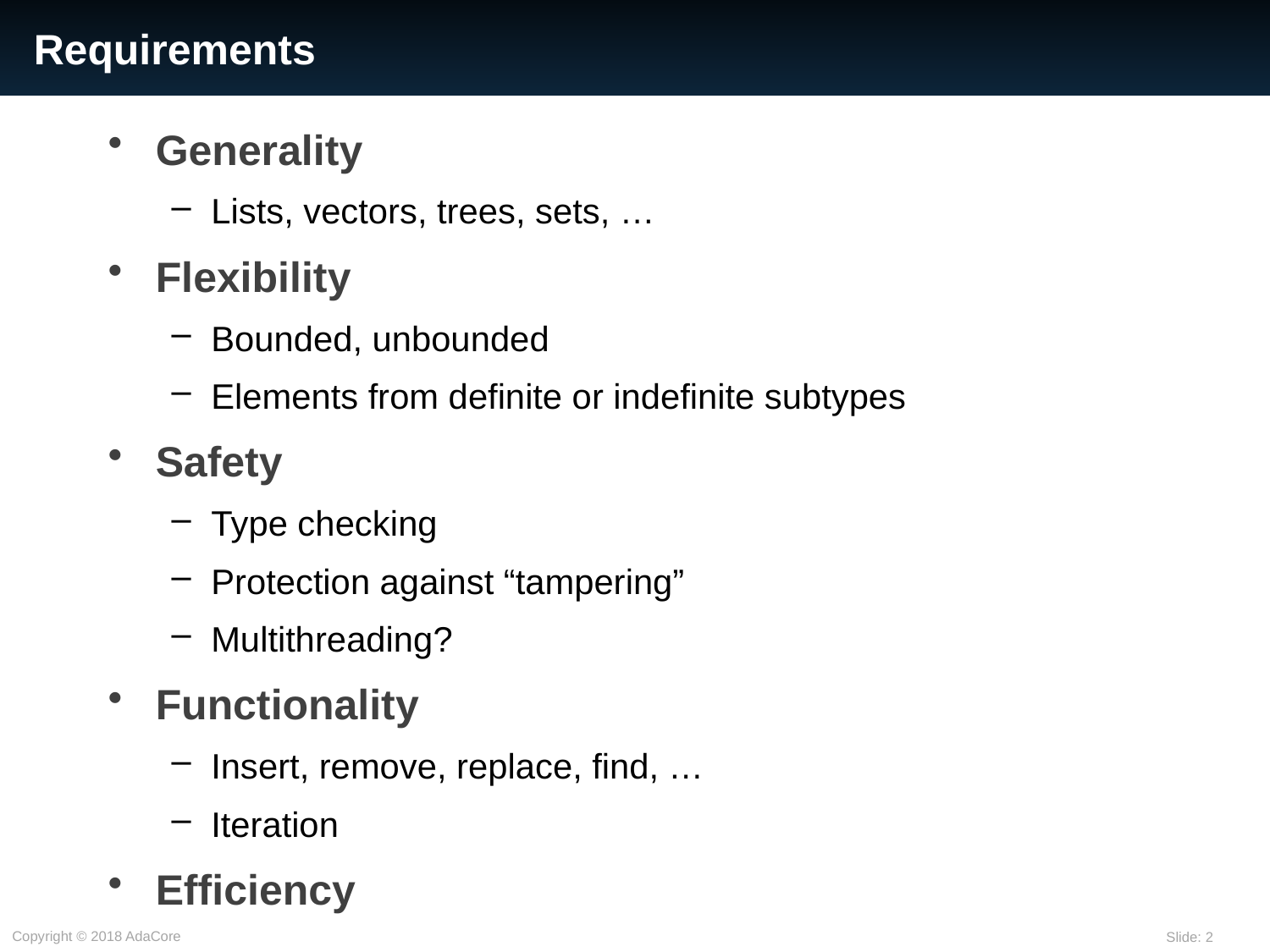

# Requirements
Generality
Lists, vectors, trees, sets, …
Flexibility
Bounded, unbounded
Elements from definite or indefinite subtypes
Safety
Type checking
Protection against “tampering”
Multithreading?
Functionality
Insert, remove, replace, find, …
Iteration
Efficiency